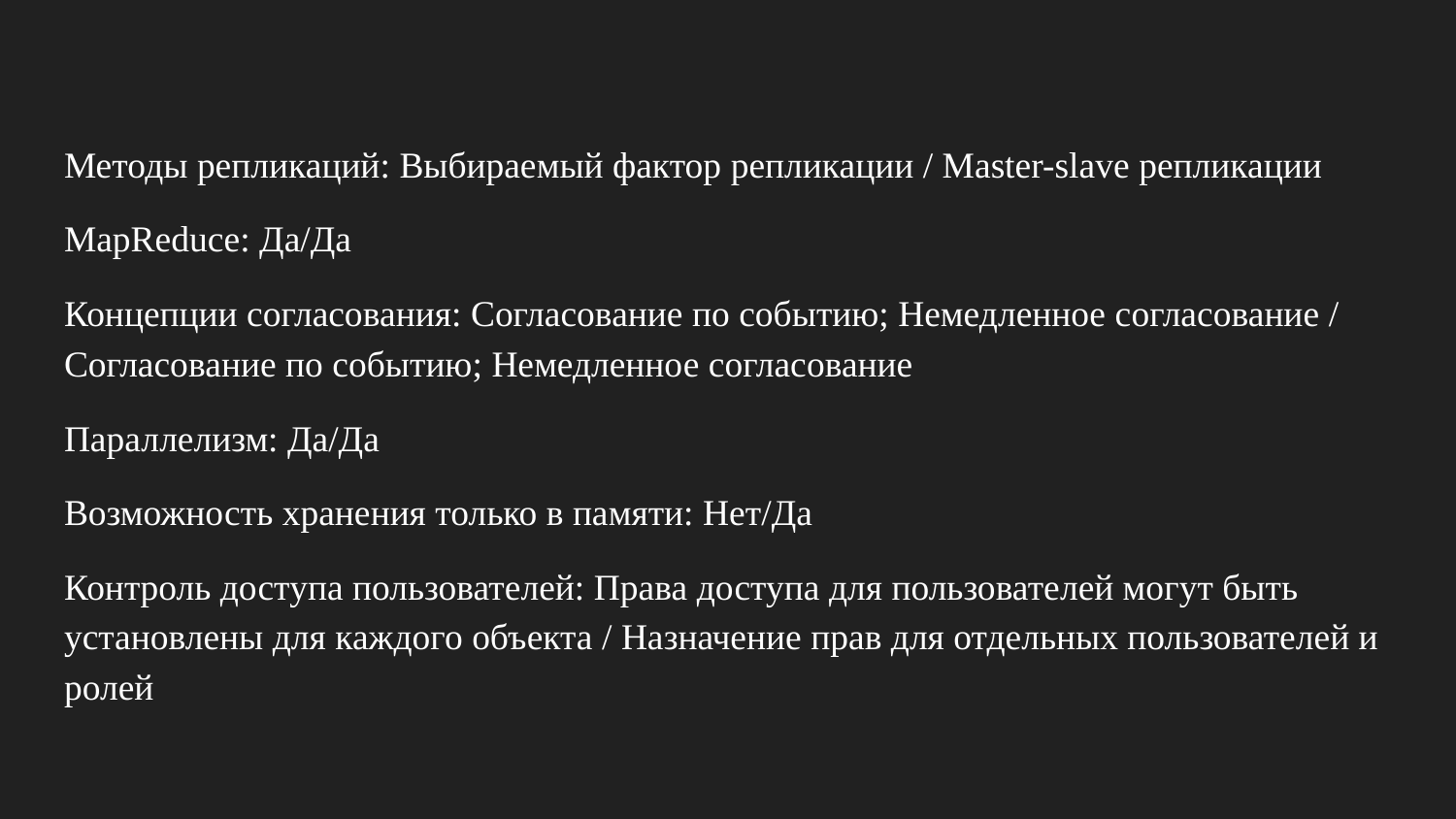

Методы репликаций: Выбираемый фактор репликации / Master-slave репликации
MapReduce: Да/Да
Концепции согласования: Согласование по событию; Немедленное согласование / Согласование по событию; Немедленное согласование
Параллелизм: Да/Да
Возможность хранения только в памяти: Нет/Да
Контроль доступа пользователей: Права доступа для пользователей могут быть установлены для каждого объекта / Назначение прав для отдельных пользователей и ролей